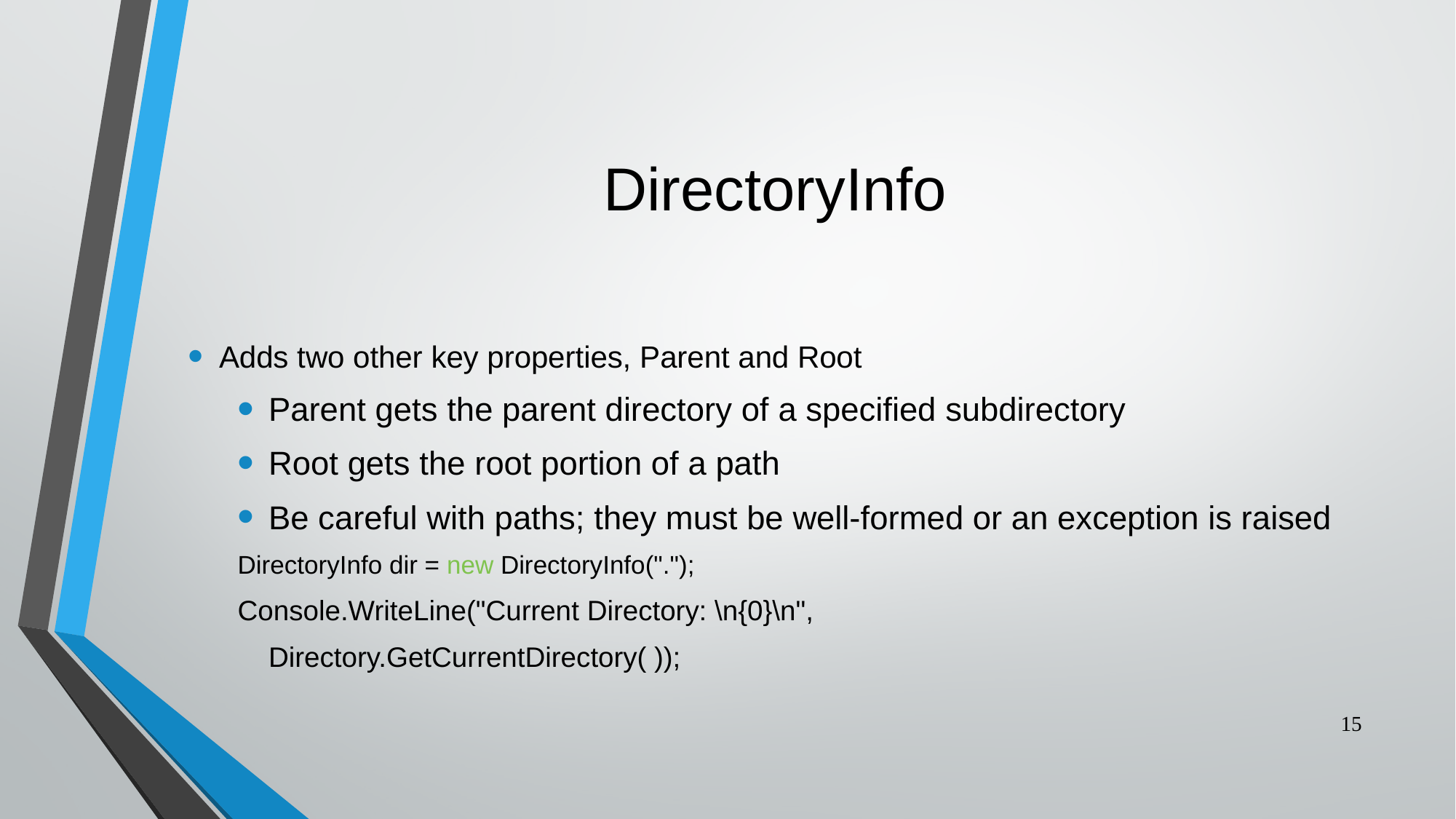

# DirectoryInfo
Adds two other key properties, Parent and Root
Parent gets the parent directory of a specified subdirectory
Root gets the root portion of a path
Be careful with paths; they must be well-formed or an exception is raised
DirectoryInfo dir = new DirectoryInfo(".");
Console.WriteLine("Current Directory: \n{0}\n",
				Directory.GetCurrentDirectory( ));
15